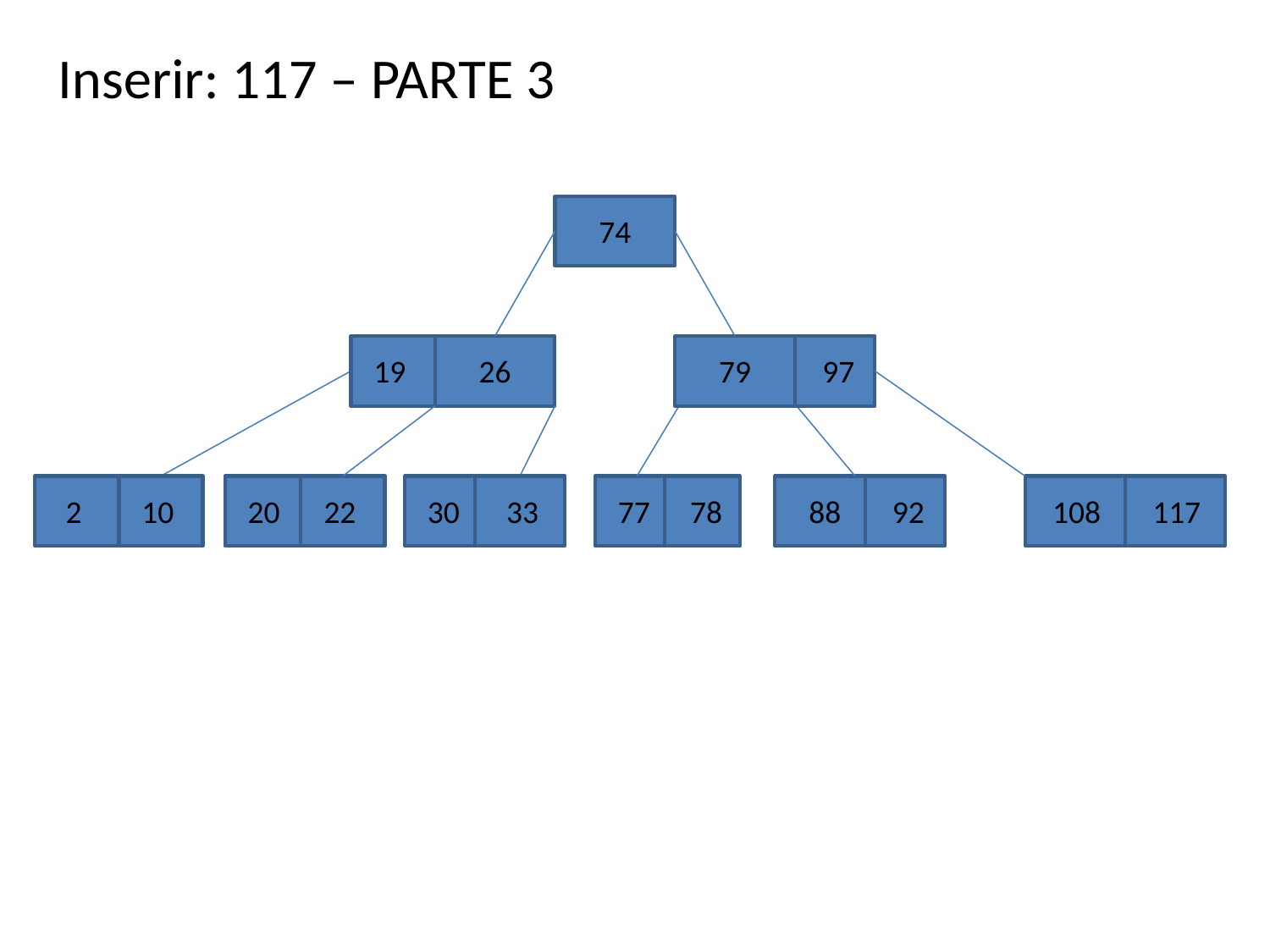

Inserir: 117 – PARTE 3

74

19
26
79
97

2
10
20
22
30
33
77
78
88
92
108
117